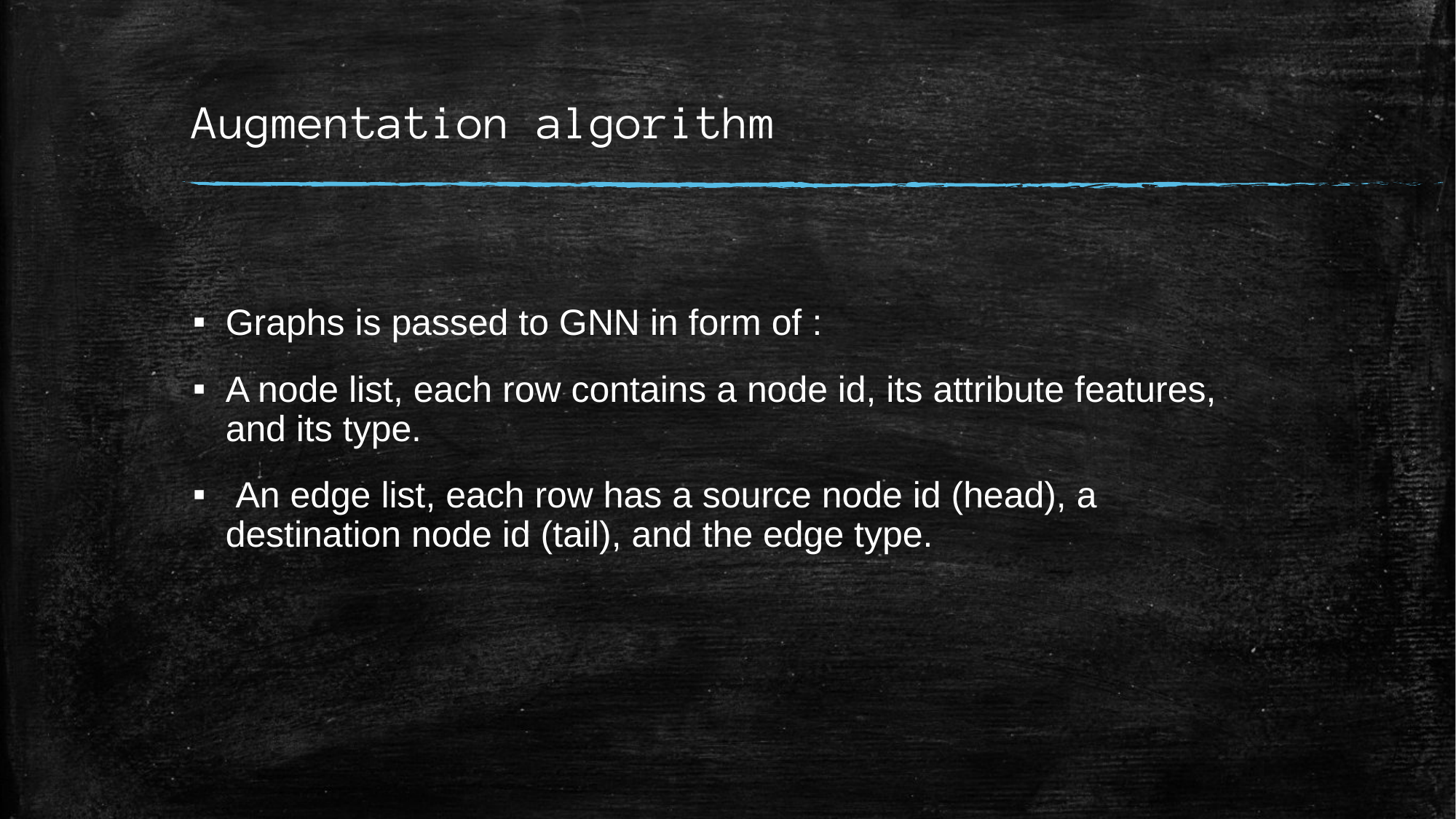

# Augmentation algorithm

Graphs is passed to GNN in form of :
A node list, each row contains a node id, its attribute features, and its type.
 An edge list, each row has a source node id (head), a destination node id (tail), and the edge type.